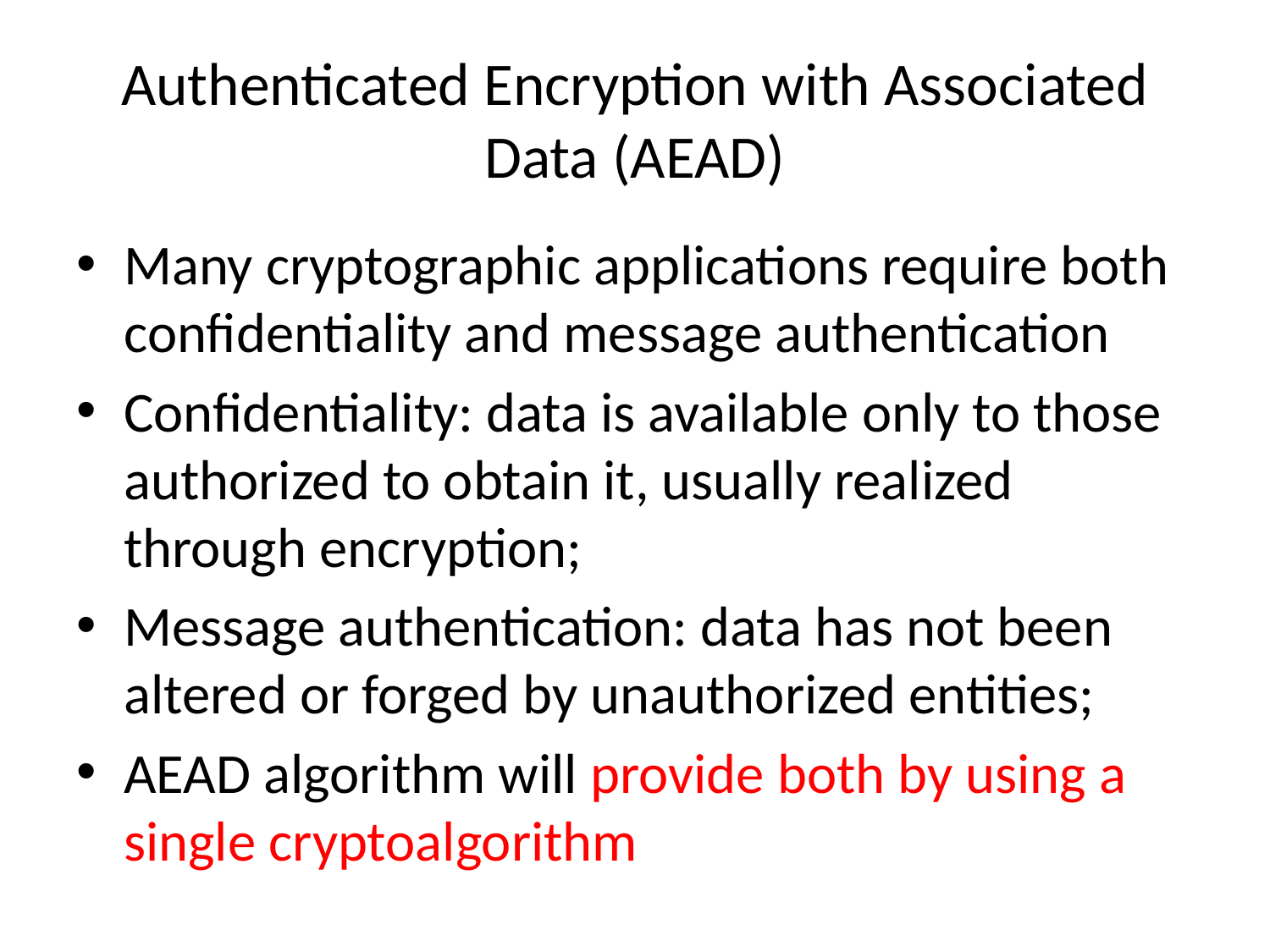

# Authenticated Encryption with Associated Data (AEAD)
Many cryptographic applications require both confidentiality and message authentication
Confidentiality: data is available only to those authorized to obtain it, usually realized through encryption;
Message authentication: data has not been altered or forged by unauthorized entities;
AEAD algorithm will provide both by using a single cryptoalgorithm